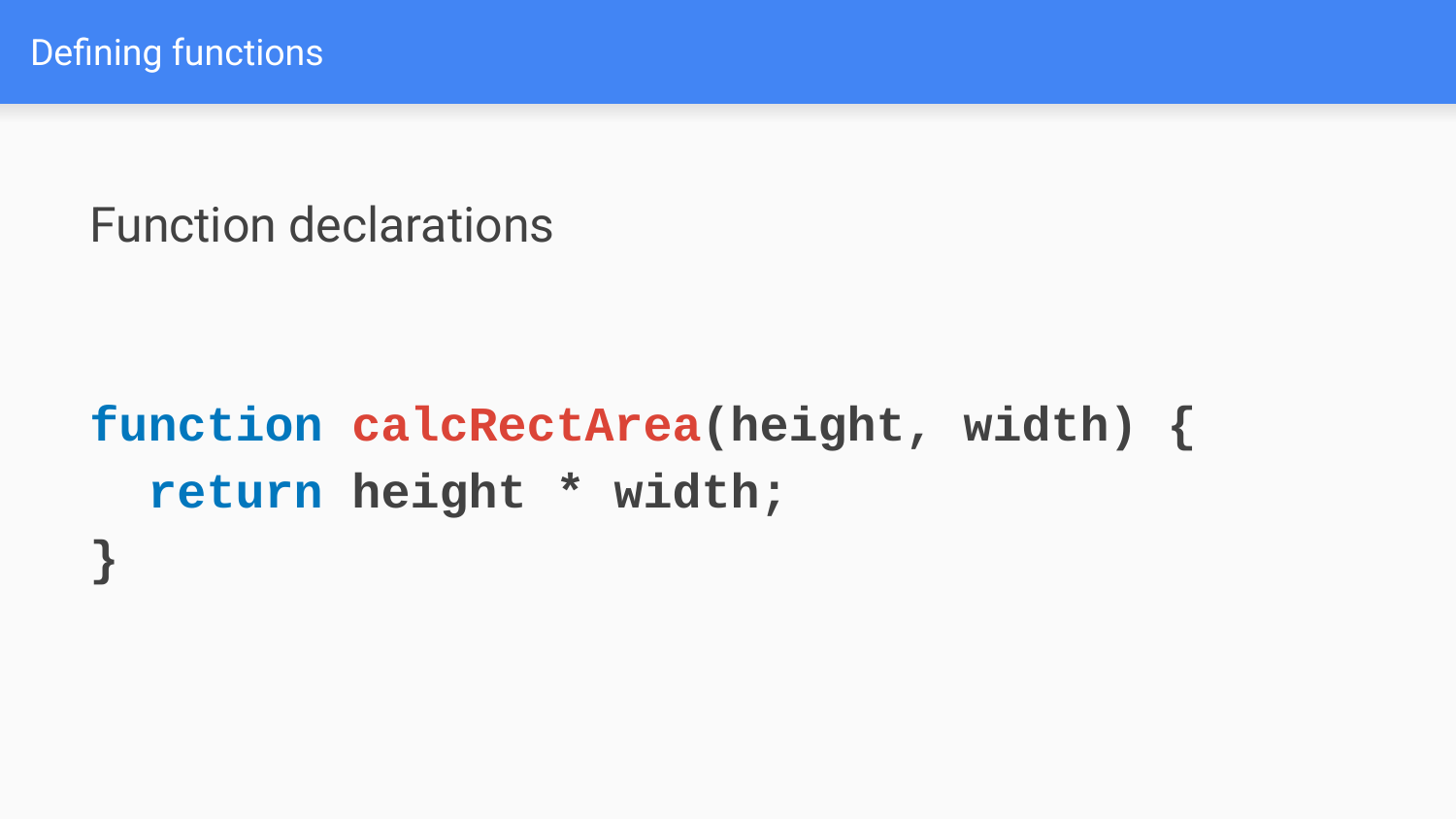

# Defining functions
Function declarations

function calcRectArea(height, width) {
  return height * width;
}